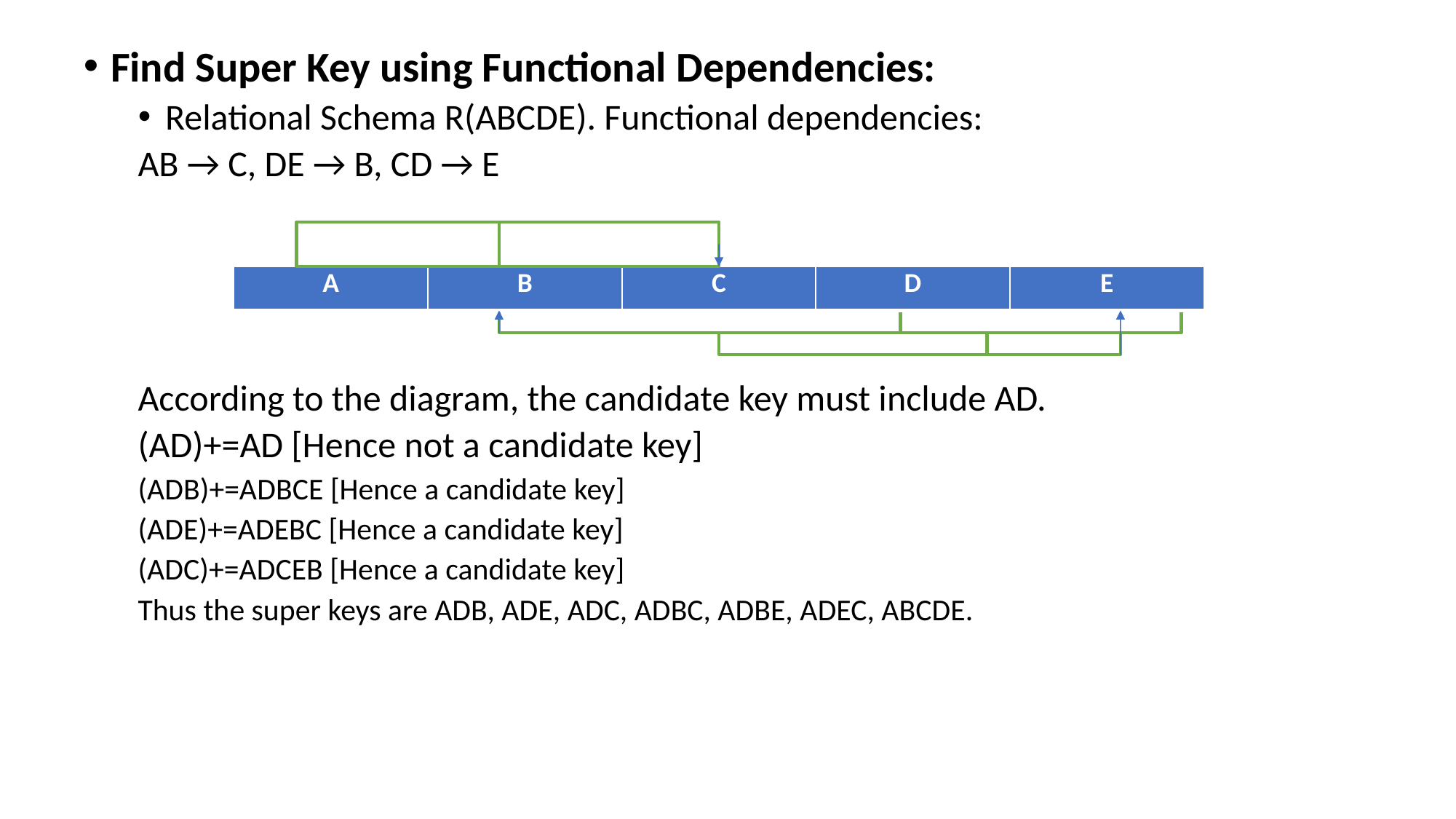

Find Super Key using Functional Dependencies:
Relational Schema R(ABCDE). Functional dependencies:
AB → C, DE → B, CD → E

According to the diagram, the candidate key must include AD.
(AD)+=AD [Hence not a candidate key]
(ADB)+=ADBCE [Hence a candidate key]
(ADE)+=ADEBC [Hence a candidate key]
(ADC)+=ADCEB [Hence a candidate key]
Thus the super keys are ADB, ADE, ADC, ADBC, ADBE, ADEC, ABCDE.

| A | B | C | D | E |
| --- | --- | --- | --- | --- |